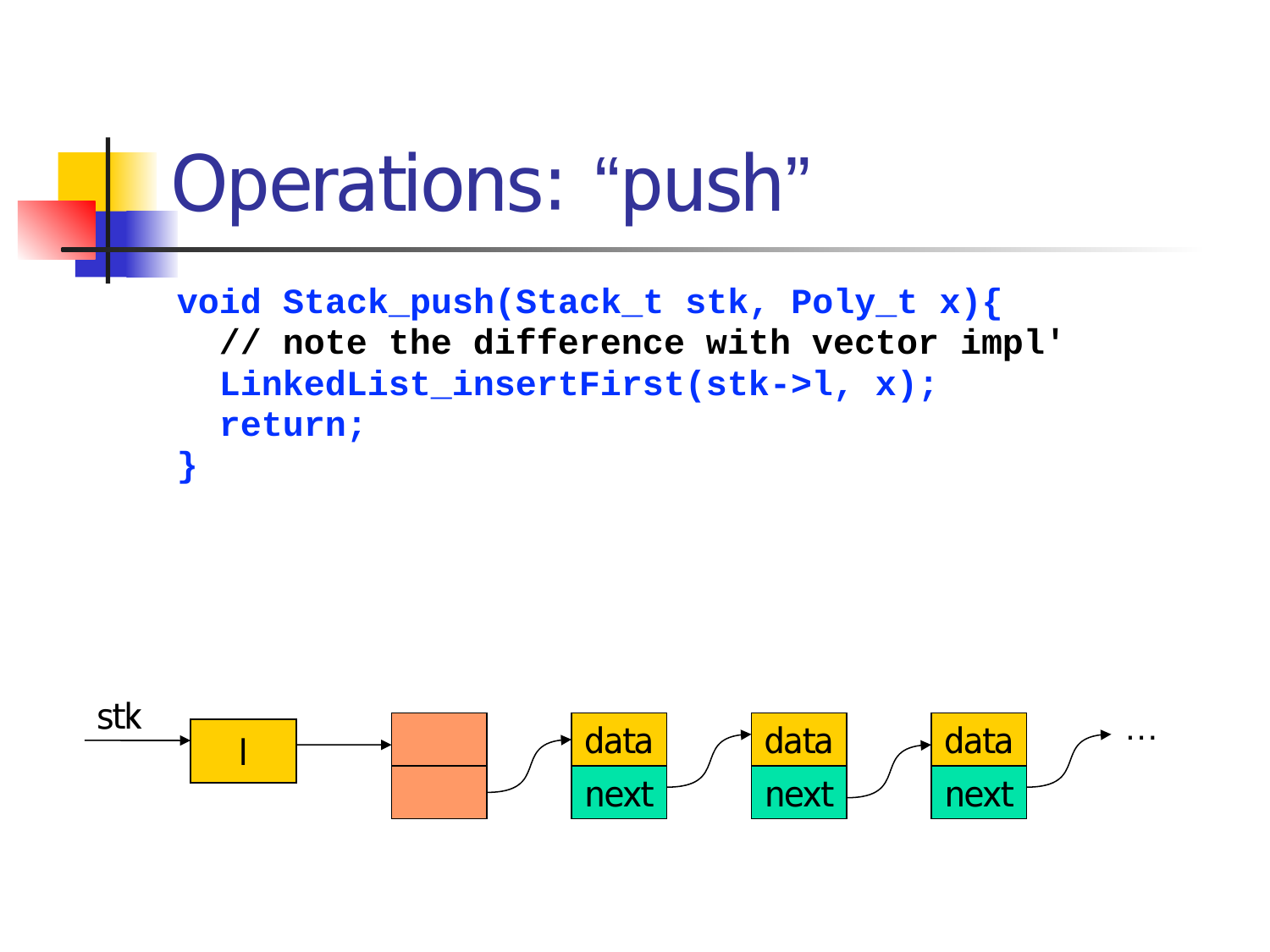

# Operations: “push”
void Stack_push(Stack_t stk, Poly_t x){
  // note the difference with vector impl'
  LinkedList_insertFirst(stk->l, x);
  return;
}

stk
…

data
next
data
next
data
next
l